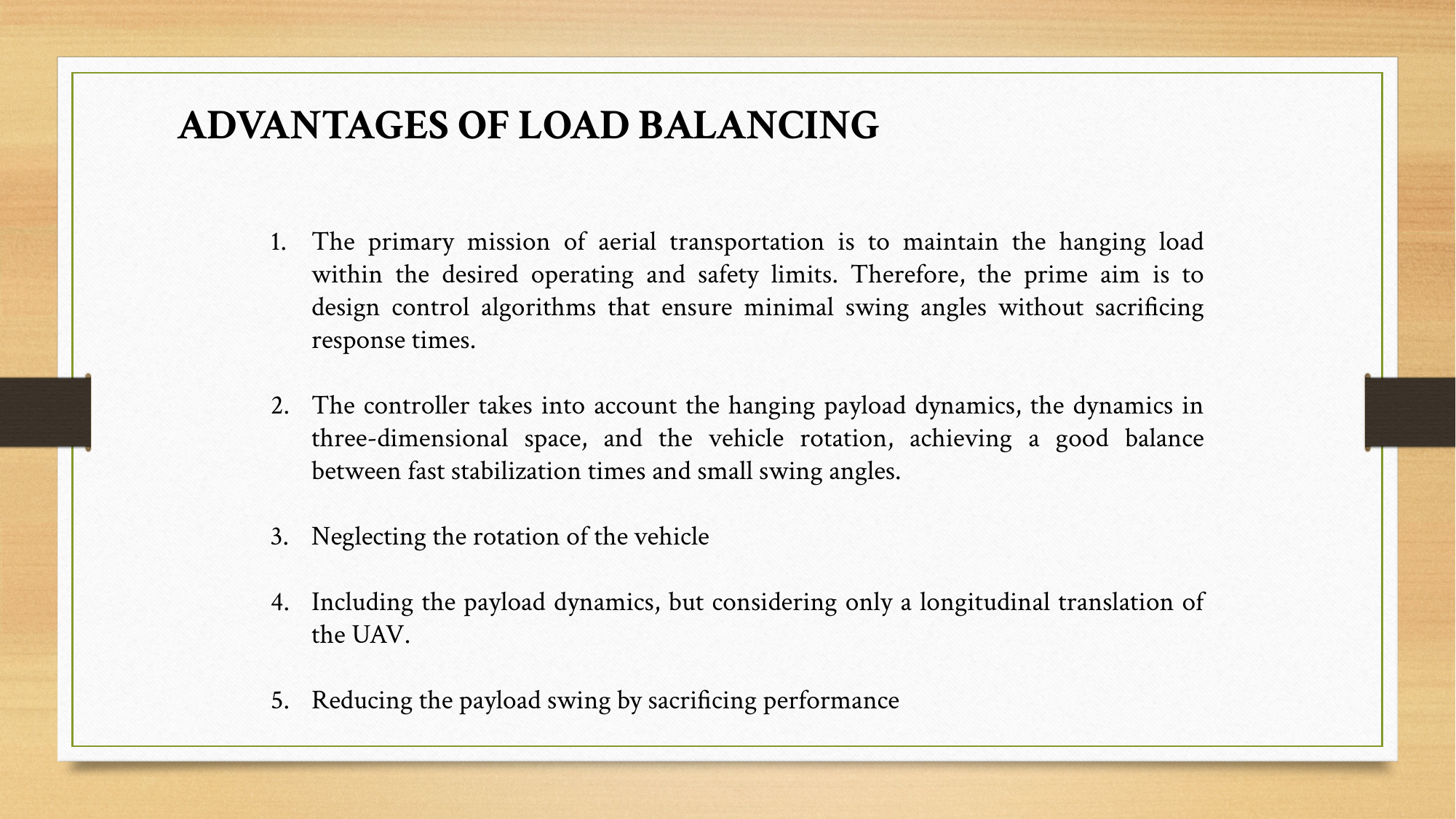

Advantages of load balancing
The primary mission of aerial transportation is to maintain the hanging load within the desired operating and safety limits. Therefore, the prime aim is to design control algorithms that ensure minimal swing angles without sacrificing response times.

The controller takes into account the hanging payload dynamics, the dynamics in three-dimensional space, and the vehicle rotation, achieving a good balance between fast stabilization times and small swing angles.

Neglecting the rotation of the vehicle

Including the payload dynamics, but considering only a longitudinal translation of the UAV.

Reducing the payload swing by sacrificing performance